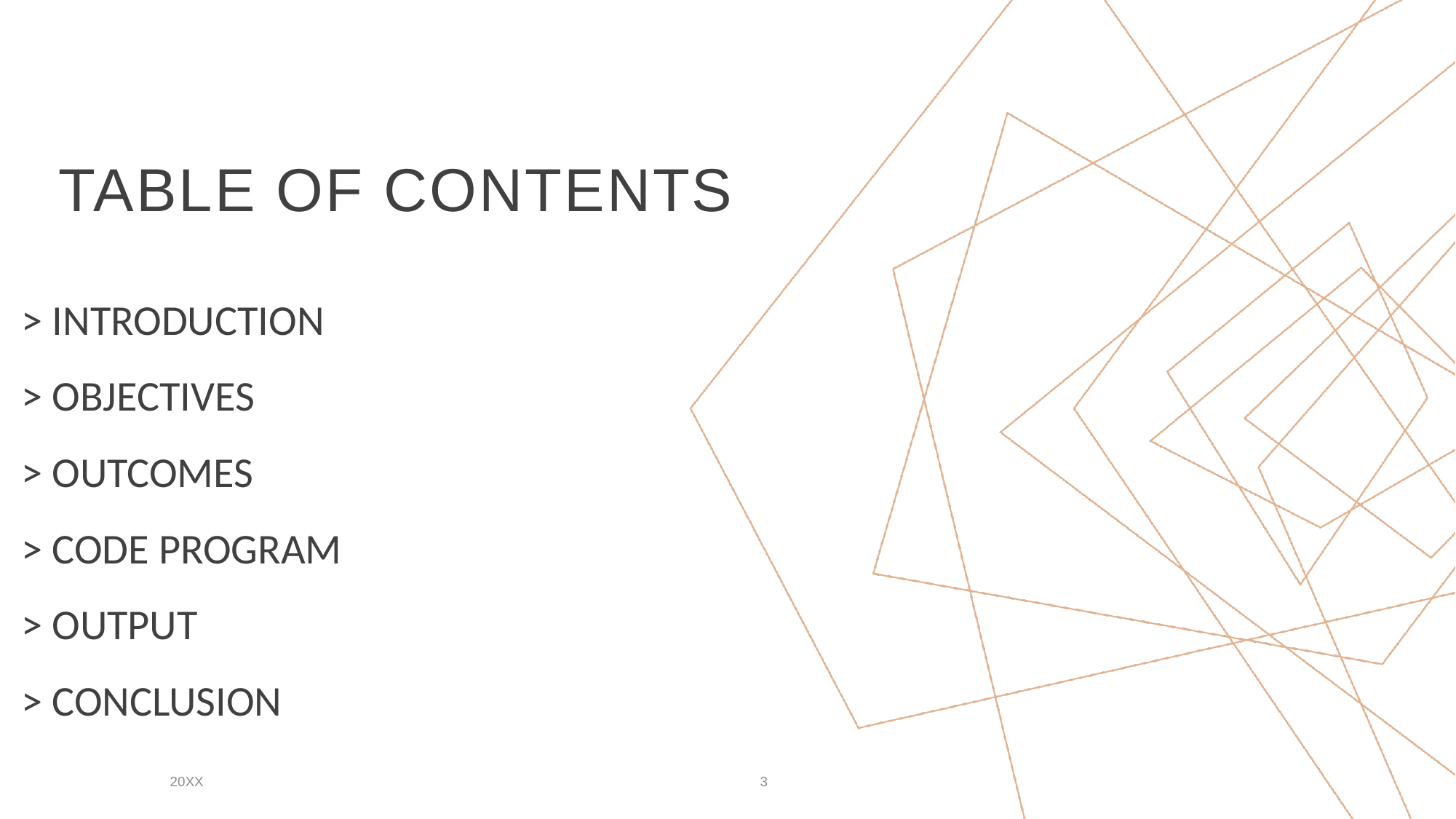

# TABLE OF CONTENTS
> INTRODUCTION
> OBJECTIVES
> OUTCOMES
> CODE PROGRAM
> OUTPUT
> CONCLUSION

20XX
3